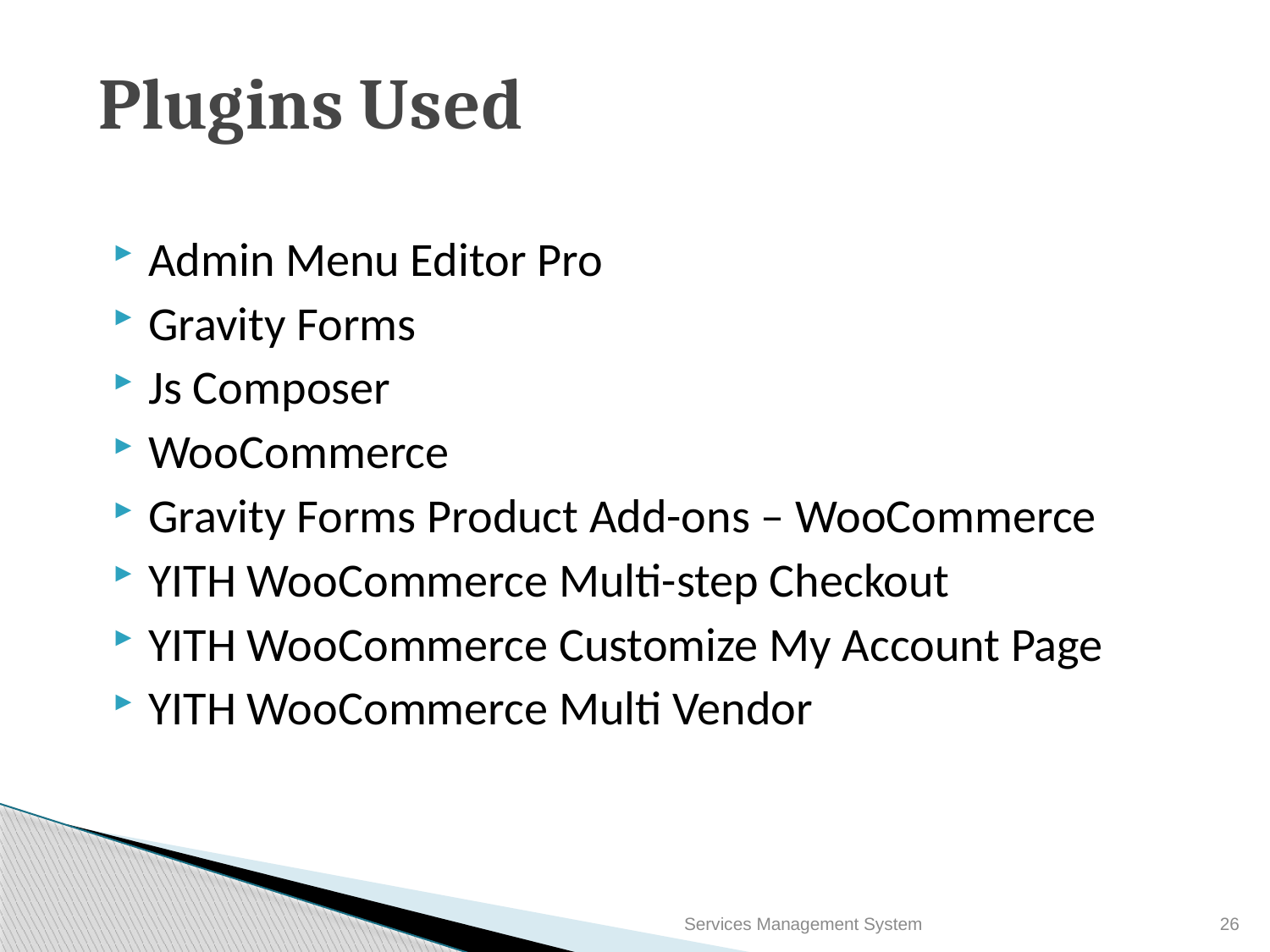

# Plugins Used
Admin Menu Editor Pro
Gravity Forms
Js Composer
WooCommerce
Gravity Forms Product Add-ons – WooCommerce
YITH WooCommerce Multi-step Checkout
YITH WooCommerce Customize My Account Page
YITH WooCommerce Multi Vendor
Services Management System
26